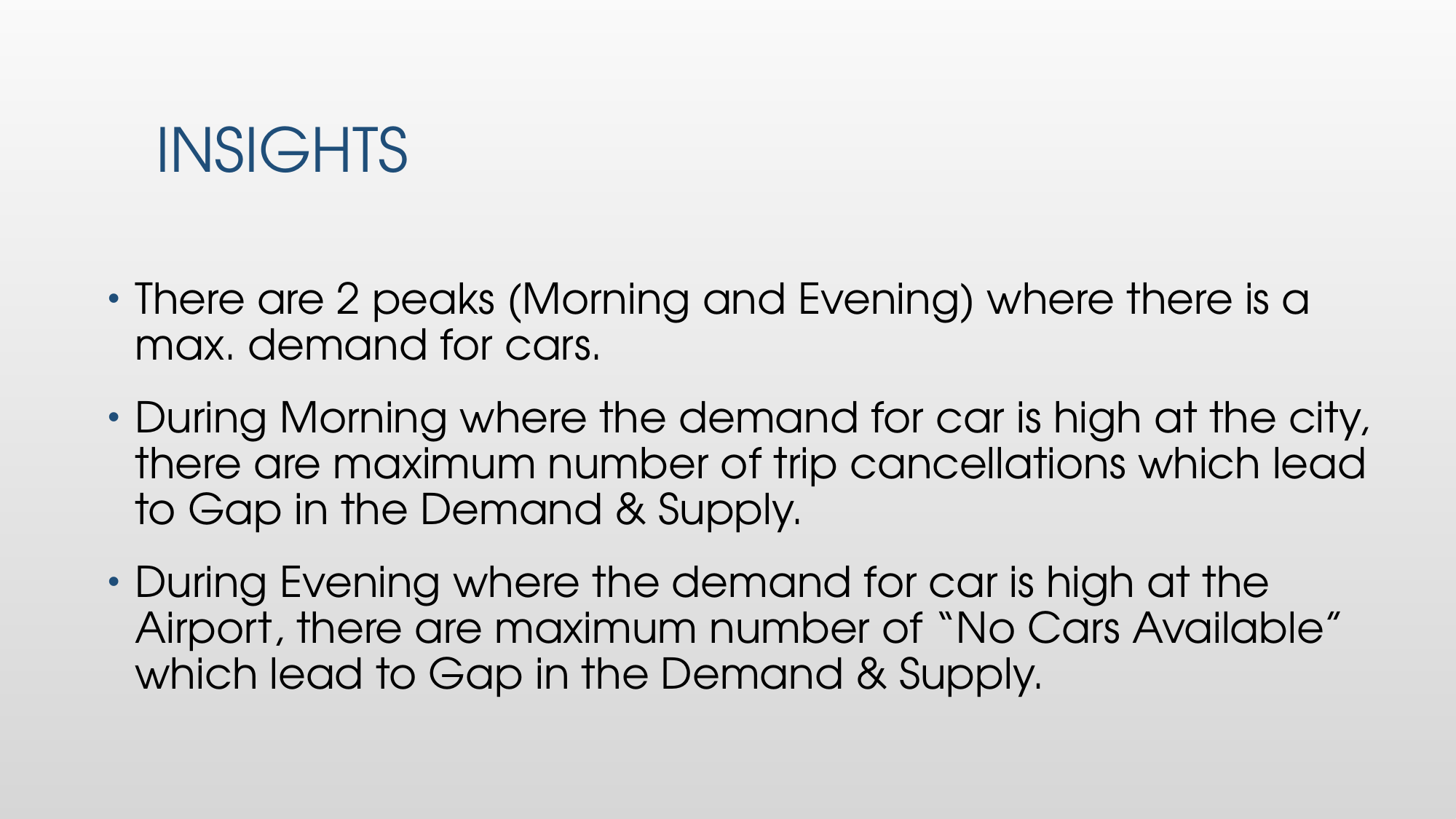

# Insights
There are 2 peaks (Morning and Evening) where there is a max. demand for cars.
During Morning where the demand for car is high at the city, there are maximum number of trip cancellations which lead to Gap in the Demand & Supply.
During Evening where the demand for car is high at the Airport, there are maximum number of “No Cars Available” which lead to Gap in the Demand & Supply.